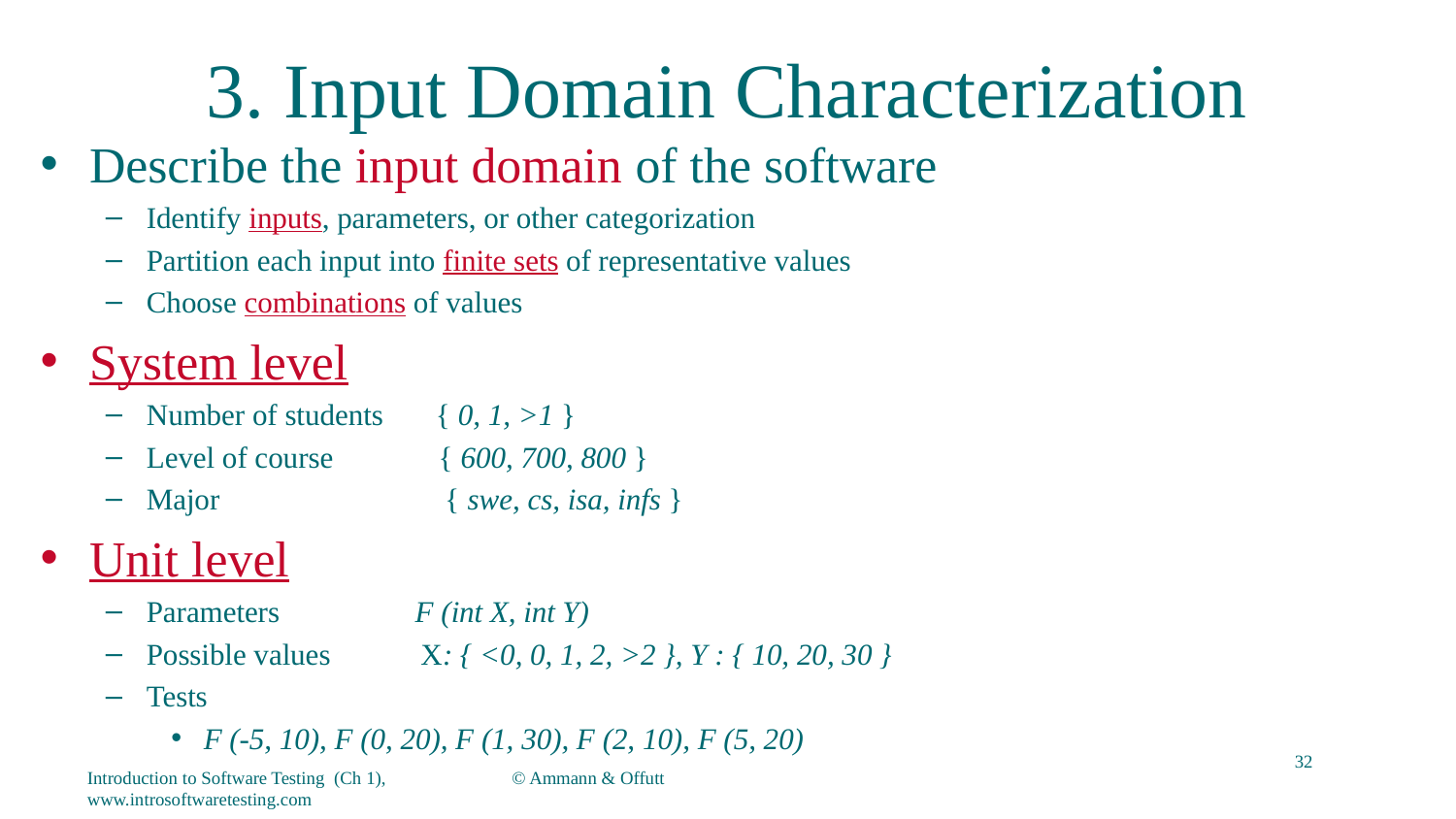

# 3. Input Domain Characterization
Describe the input domain of the software
Identify inputs, parameters, or other categorization
Partition each input into finite sets of representative values
Choose combinations of values
System level
Number of students       { 0, 1, >1 }
Level of course              { 600, 700, 800 }
Major                              { swe, cs, isa, infs }
Unit level
Parameters                  F (int X, int Y)
Possible values            X: { <0, 0, 1, 2, >2 }, Y : { 10, 20, 30 }
Tests
F (-5, 10), F (0, 20), F (1, 30), F (2, 10), F (5, 20)
32
Introduction to Software Testing  (Ch 1), www.introsoftwaretesting.com
© Ammann & Offutt